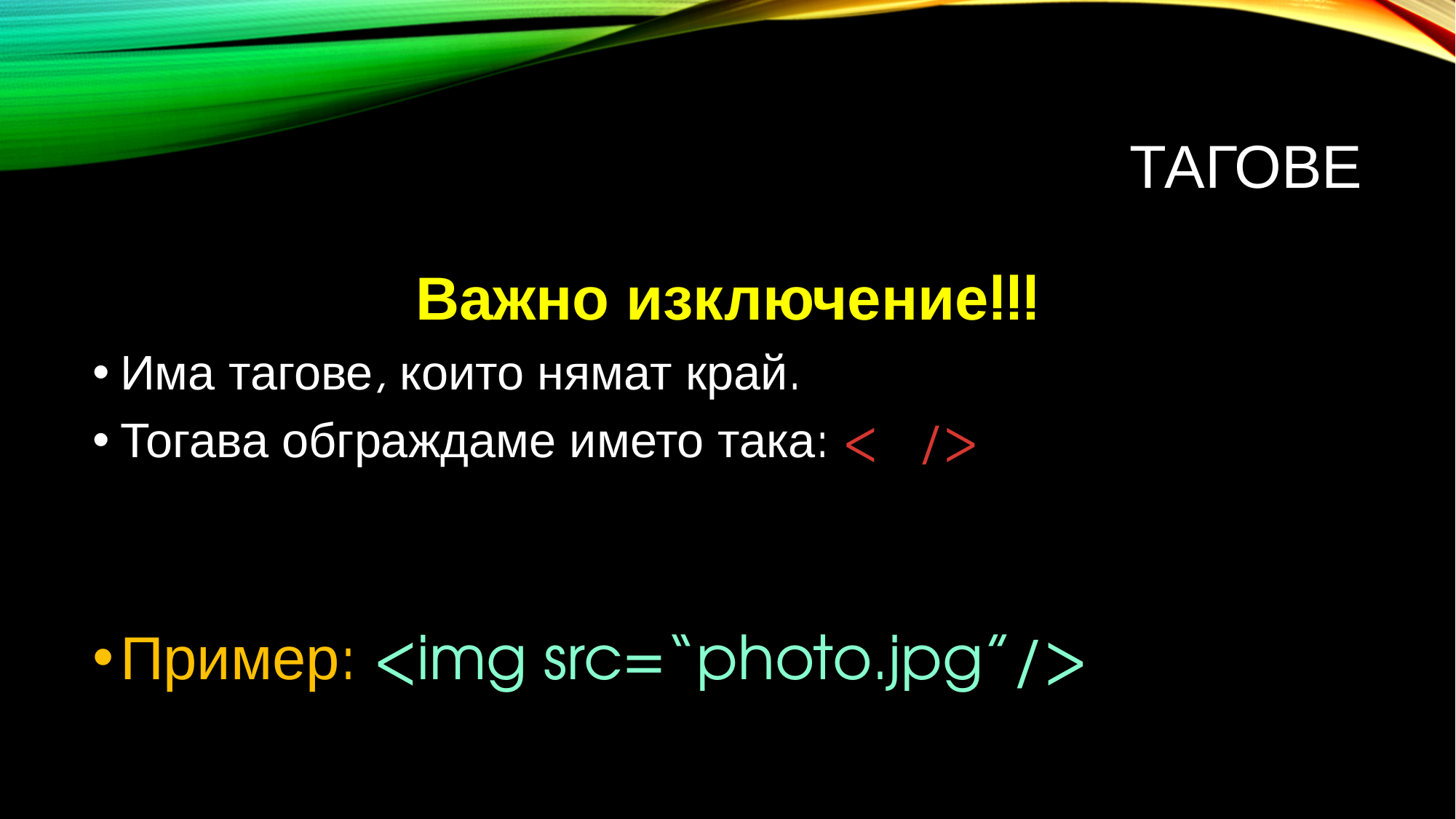

# Тагове
Важно изключение!!!
Има тагове, които нямат край.
Тогава обграждаме името така: <   />

Пример: <img src=“photo.jpg”/>